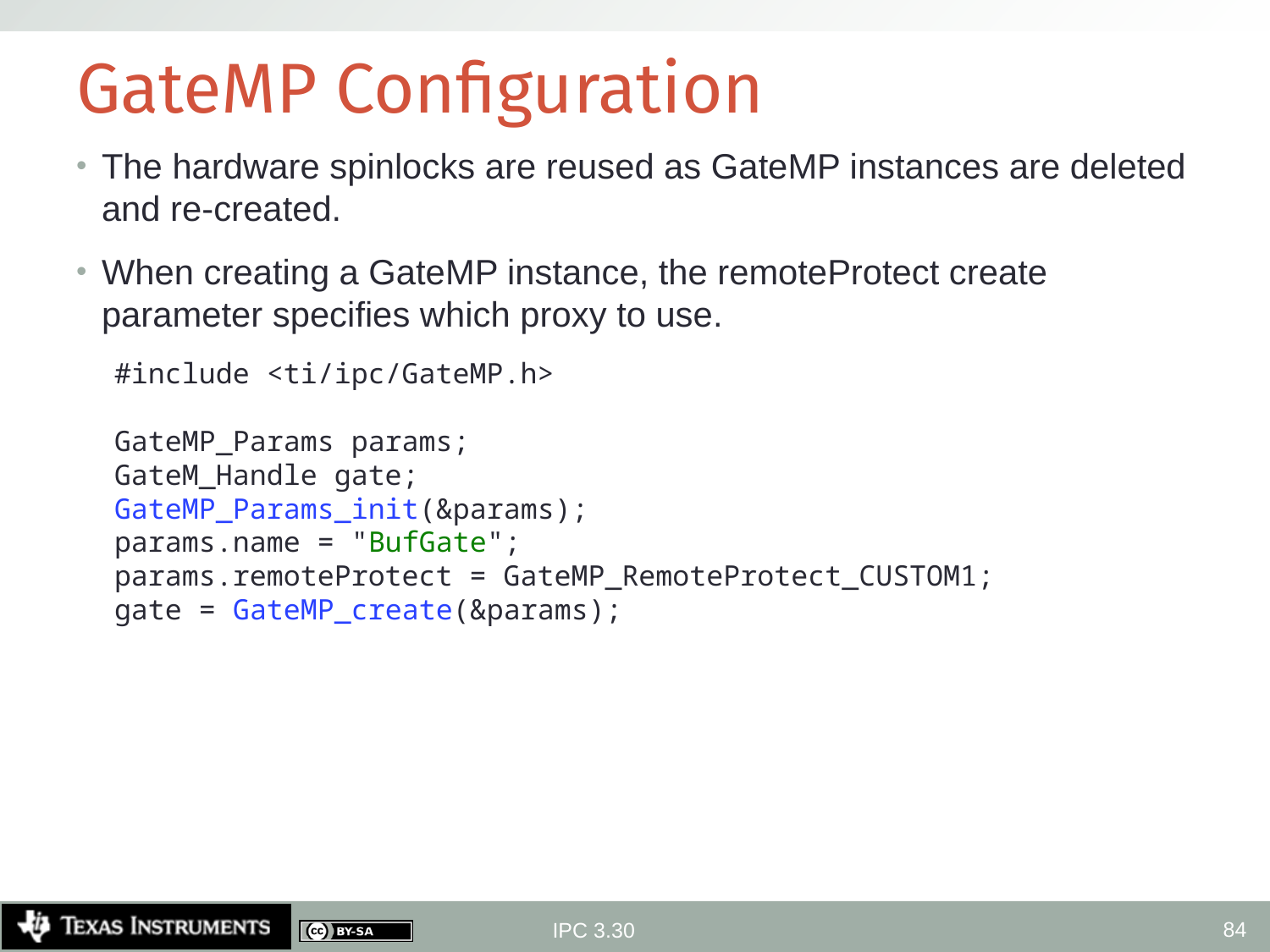

# GateMP Configuration
The hardware spinlocks are reused as GateMP instances are deleted and re-created.
When creating a GateMP instance, the remoteProtect create parameter specifies which proxy to use.
#include <ti/ipc/GateMP.h>
GateMP_Params params;
GateM_Handle gate;
GateMP_Params_init(&params);
params.name = "BufGate";
params.remoteProtect = GateMP_RemoteProtect_CUSTOM1;
gate = GateMP_create(&params);
84
IPC 3.30